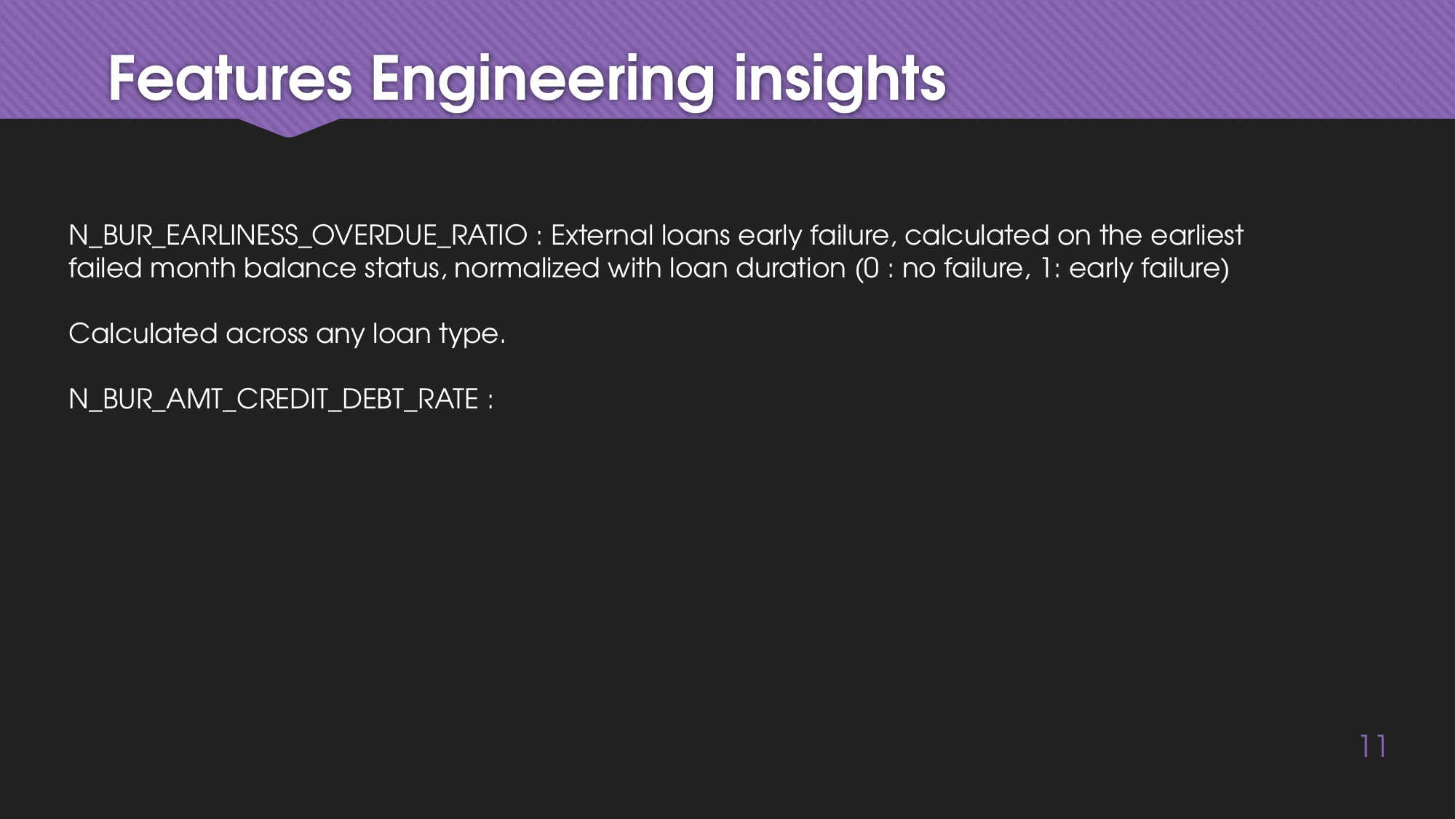

# Features Engineering insights
N_BUR_EARLINESS_OVERDUE_RATIO : External loans early failure, calculated on the earliest failed month balance status, normalized with loan duration (0 : no failure, 1: early failure)

Calculated across any loan type.

N_BUR_AMT_CREDIT_DEBT_RATE :
11